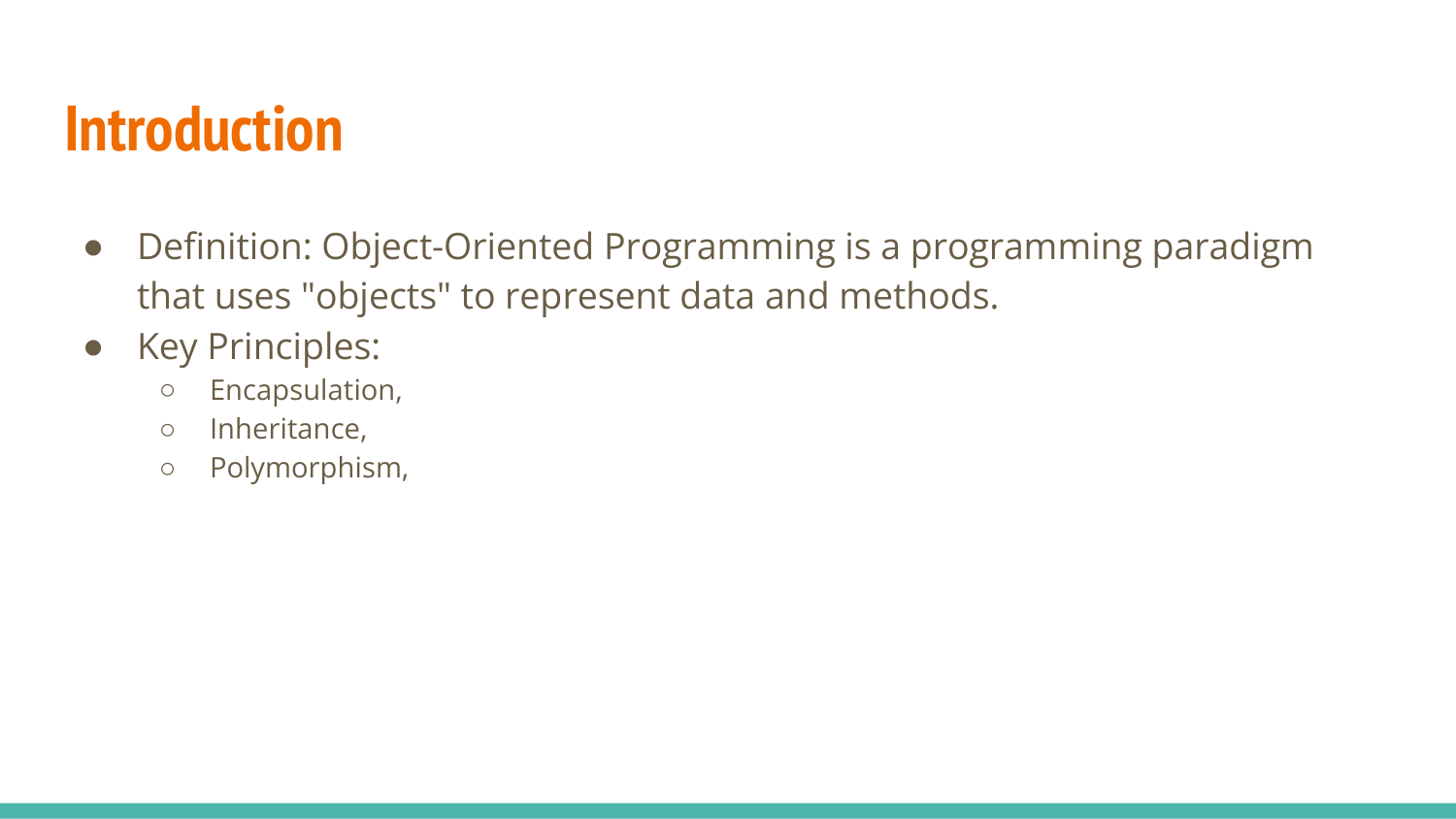

# Introduction
Definition: Object-Oriented Programming is a programming paradigm that uses "objects" to represent data and methods.
Key Principles:
Encapsulation,
Inheritance,
Polymorphism,